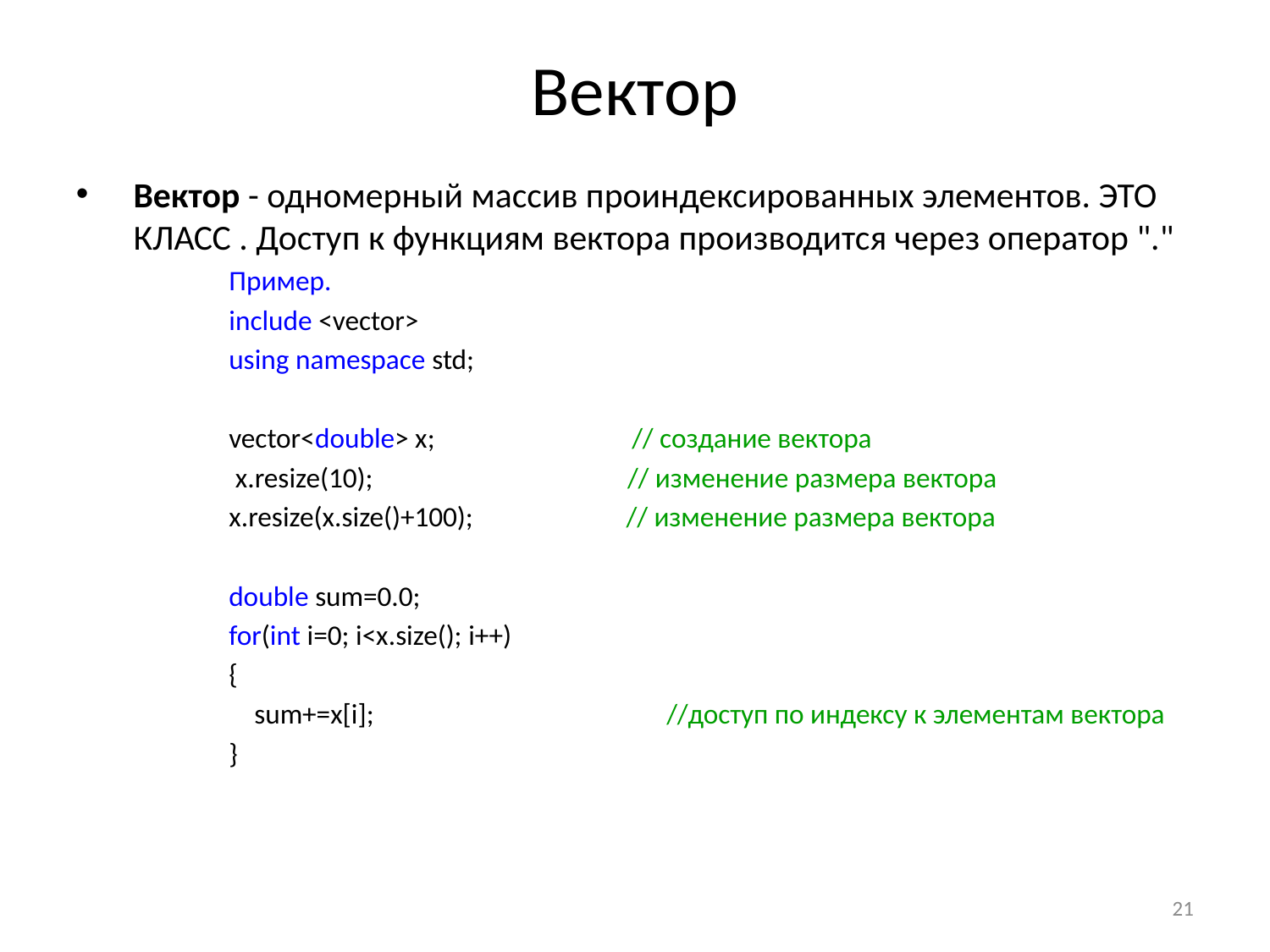

Вектор
Вектор - одномерный массив проиндексированных элементов. ЭТО КЛАСС . Доступ к функциям вектора производится через оператор "."
Пример.
include <vector>
using namespace std;

vector<double> x;                               // создание вектора
 x.resize(10);                                        // изменение размера вектора
x.resize(x.size()+100);                        // изменение размера вектора

double sum=0.0;
for(int i=0; i<x.size(); i++)
{
    sum+=x[i];                                              //доступ по индексу к элементам вектора
}
21